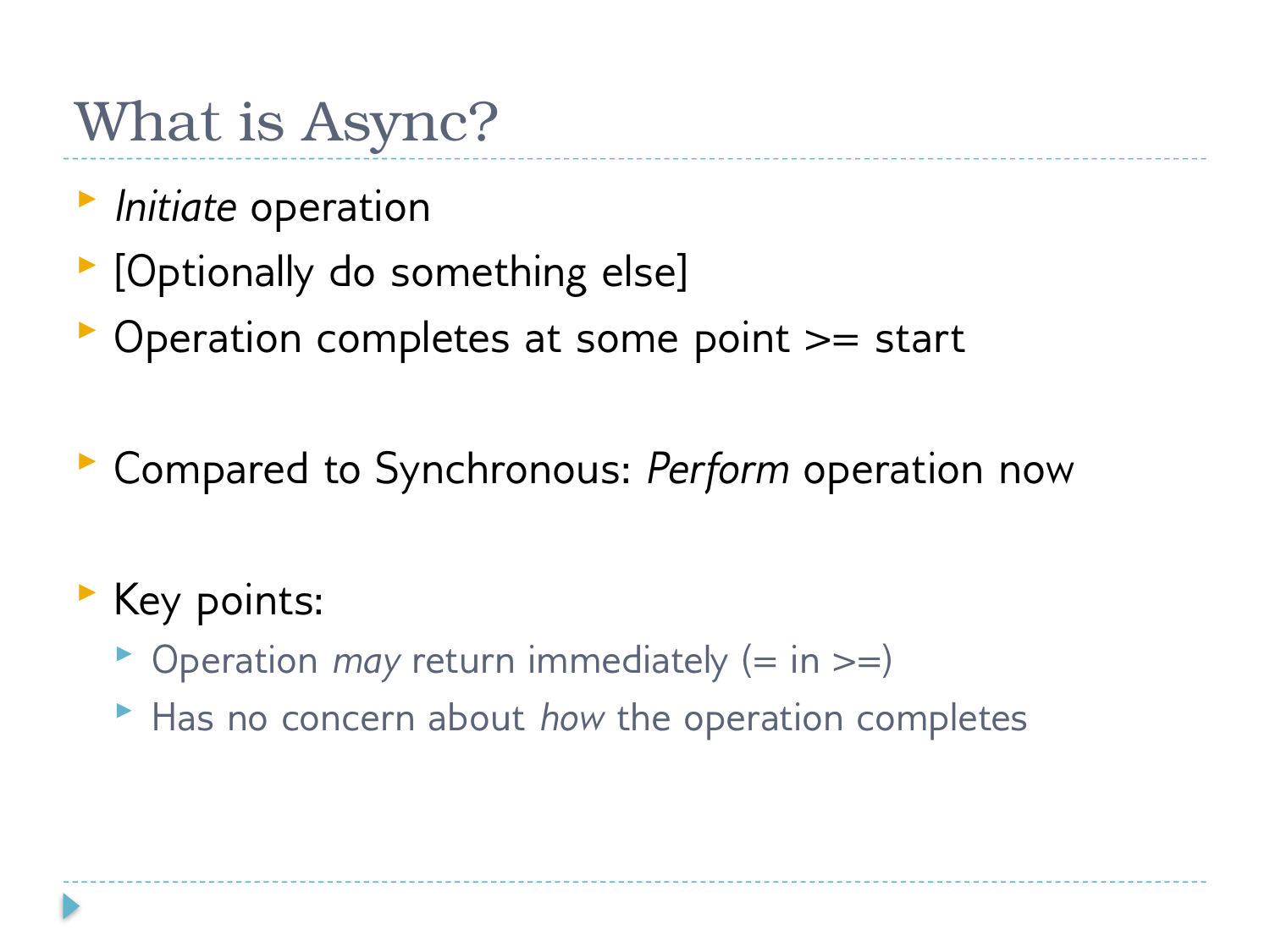

# What is Async?
Initiate operation
[Optionally do something else]
Operation completes at some point >= start

Compared to Synchronous: Perform operation now

Key points:
Operation may return immediately (= in >=)
Has no concern about how the operation completes